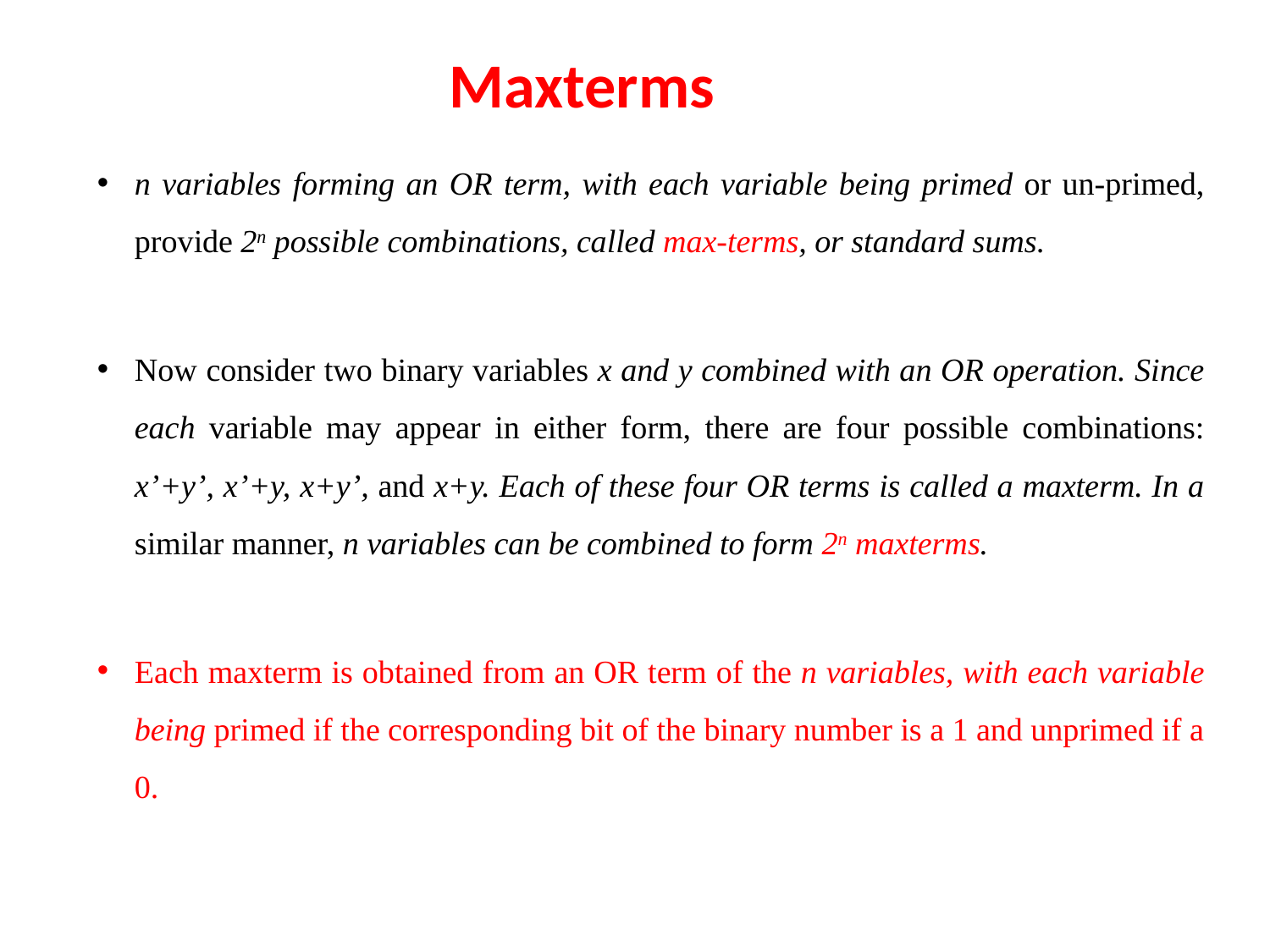

# Maxterms
n variables forming an OR term, with each variable being primed or un-primed, provide 2n possible combinations, called max-terms, or standard sums.

Now consider two binary variables x and y combined with an OR operation. Since each variable may appear in either form, there are four possible combinations: x’+y’, x’+y, x+y’, and x+y. Each of these four OR terms is called a maxterm. In a similar manner, n variables can be combined to form 2n maxterms.

Each maxterm is obtained from an OR term of the n variables, with each variable being primed if the corresponding bit of the binary number is a 1 and unprimed if a 0.